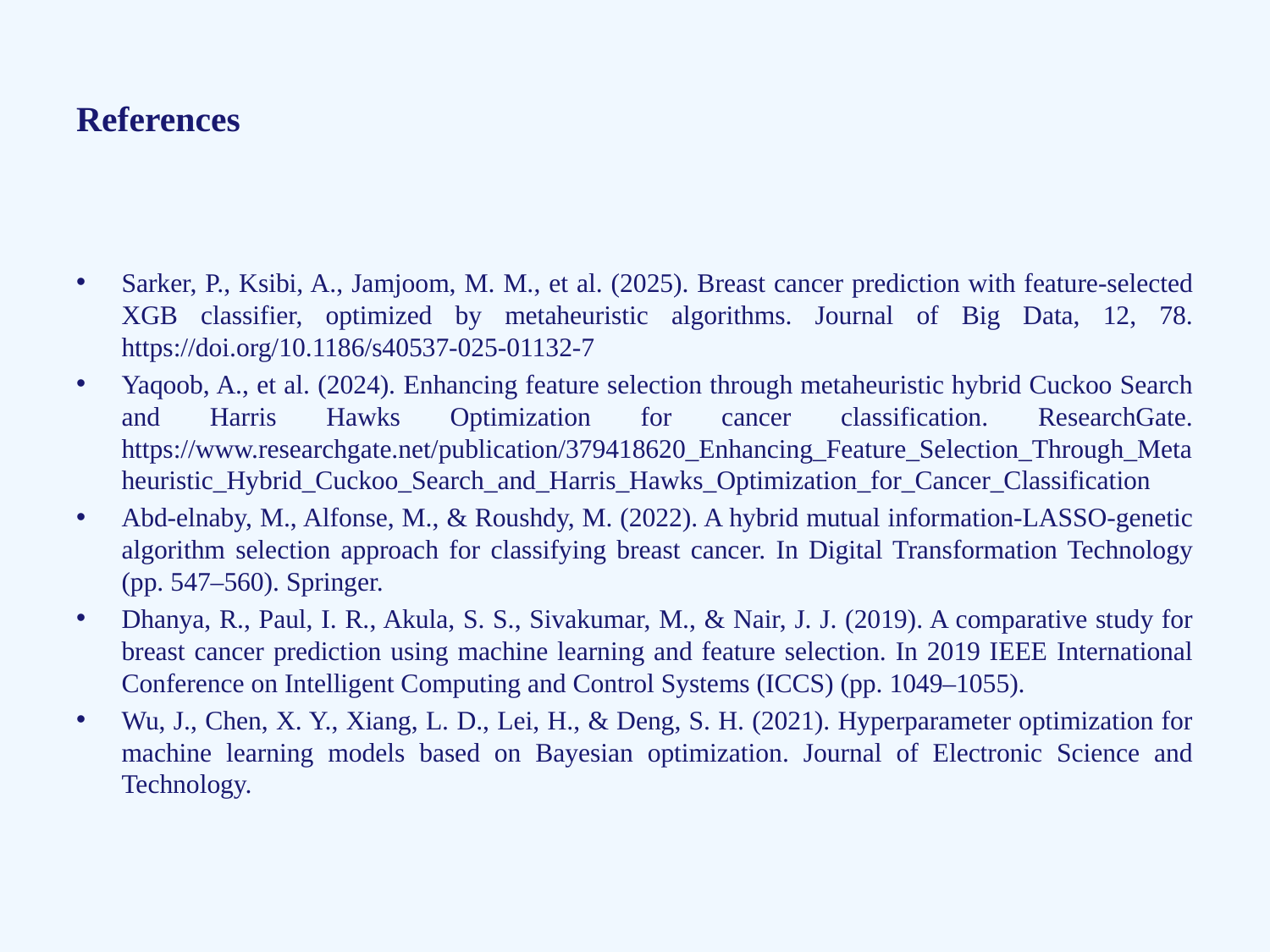

# References

Sarker, P., Ksibi, A., Jamjoom, M. M., et al. (2025). Breast cancer prediction with feature-selected XGB classifier, optimized by metaheuristic algorithms. Journal of Big Data, 12, 78. https://doi.org/10.1186/s40537-025-01132-7
Yaqoob, A., et al. (2024). Enhancing feature selection through metaheuristic hybrid Cuckoo Search and Harris Hawks Optimization for cancer classification. ResearchGate. https://www.researchgate.net/publication/379418620_Enhancing_Feature_Selection_Through_Metaheuristic_Hybrid_Cuckoo_Search_and_Harris_Hawks_Optimization_for_Cancer_Classification
Abd-elnaby, M., Alfonse, M., & Roushdy, M. (2022). A hybrid mutual information-LASSO-genetic algorithm selection approach for classifying breast cancer. In Digital Transformation Technology (pp. 547–560). Springer.
Dhanya, R., Paul, I. R., Akula, S. S., Sivakumar, M., & Nair, J. J. (2019). A comparative study for breast cancer prediction using machine learning and feature selection. In 2019 IEEE International Conference on Intelligent Computing and Control Systems (ICCS) (pp. 1049–1055).
Wu, J., Chen, X. Y., Xiang, L. D., Lei, H., & Deng, S. H. (2021). Hyperparameter optimization for machine learning models based on Bayesian optimization. Journal of Electronic Science and Technology.